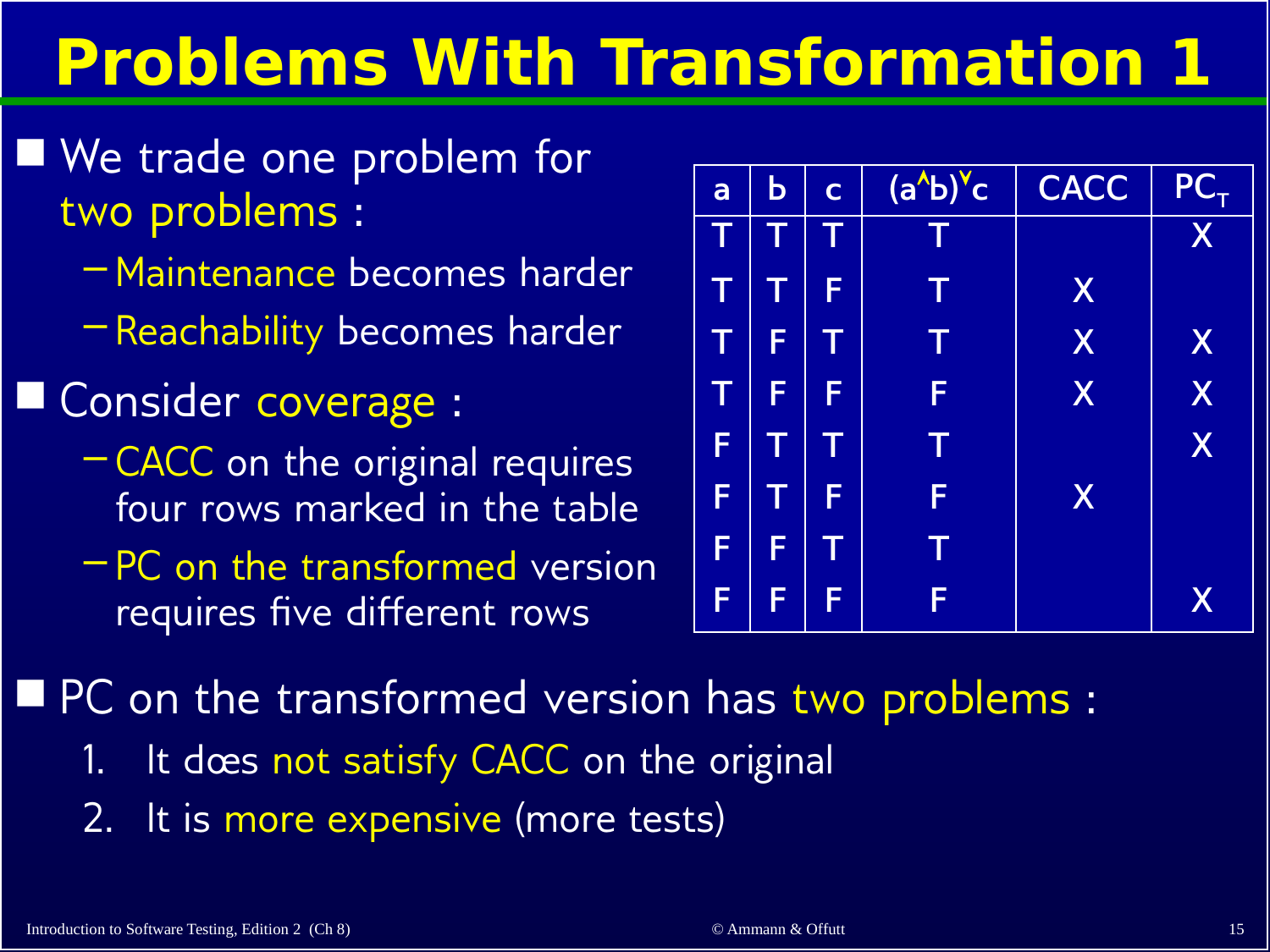

# Problems With Transformation 1
We trade one problem for two problems :
Maintenance becomes harder
Reachability becomes harder
| a | b | c | (a∧b)∨c | CACC | PCT |
| --- | --- | --- | --- | --- | --- |
| T | T | T | T |  | X |
| T | T | F | T | X |  |
| T | F | T | T | X | X |
| T | F | F | F | X | X |
| F | T | T | T |  | X |
| F | T | F | F | X |  |
| F | F | T | T |  |  |
| F | F | F | F |  | X |
Consider coverage :
CACC on the original requires four rows marked in the table
PC on the transformed version requires five different rows
PC on the transformed version has two problems :
It does not satisfy CACC on the original
It is more expensive (more tests)
© Ammann & Offutt
15
Introduction to Software Testing, Edition 2  (Ch 8)